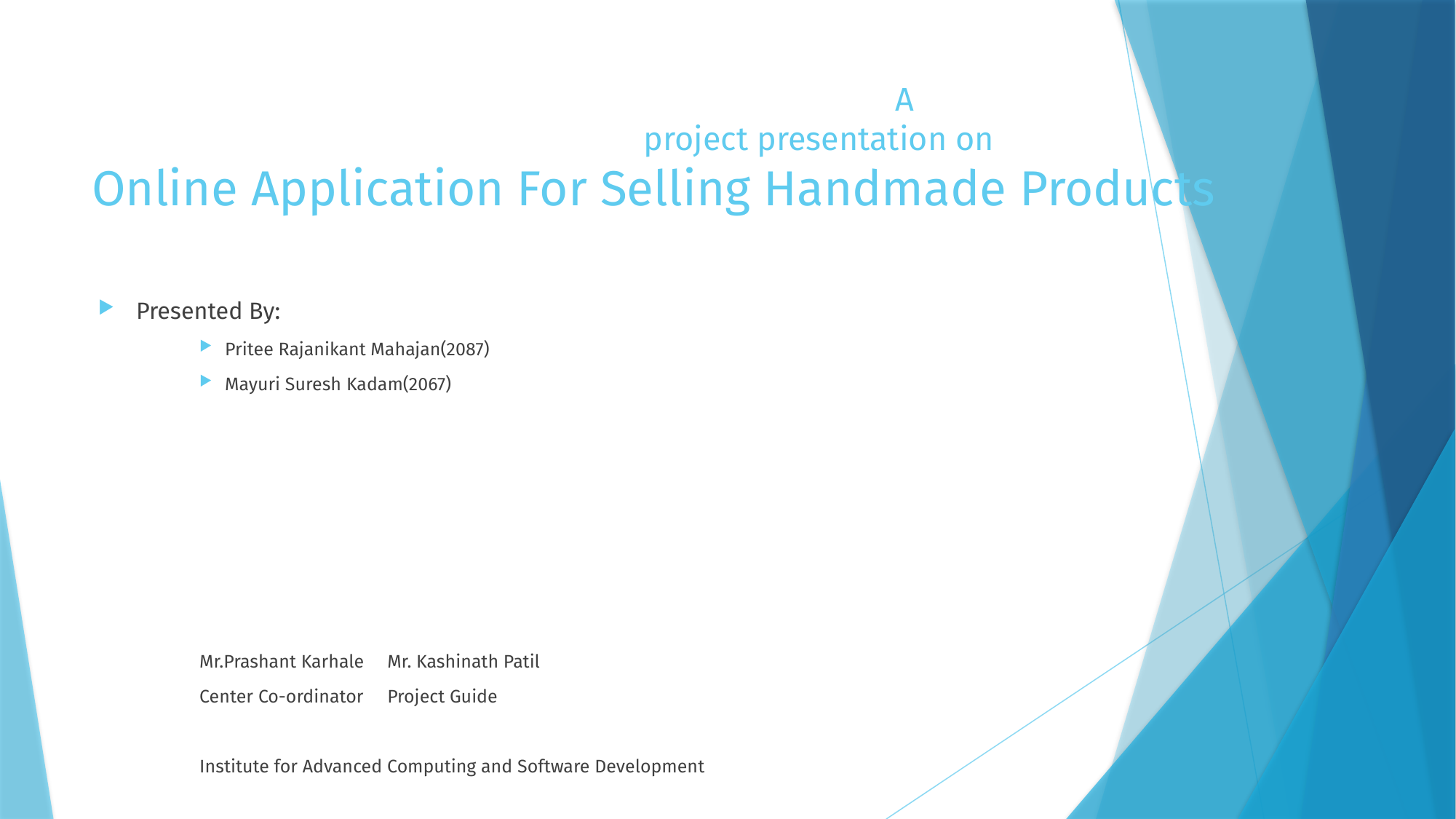

# A project presentation on Online Application For Selling Handmade Products

Presented By:
Pritee Rajanikant Mahajan(2087)
Mayuri Suresh Kadam(2067)

Mr.Prashant Karhale							Mr. Kashinath Patil
Center Co-ordinator							Project Guide

				Institute for Advanced Computing and Software Development